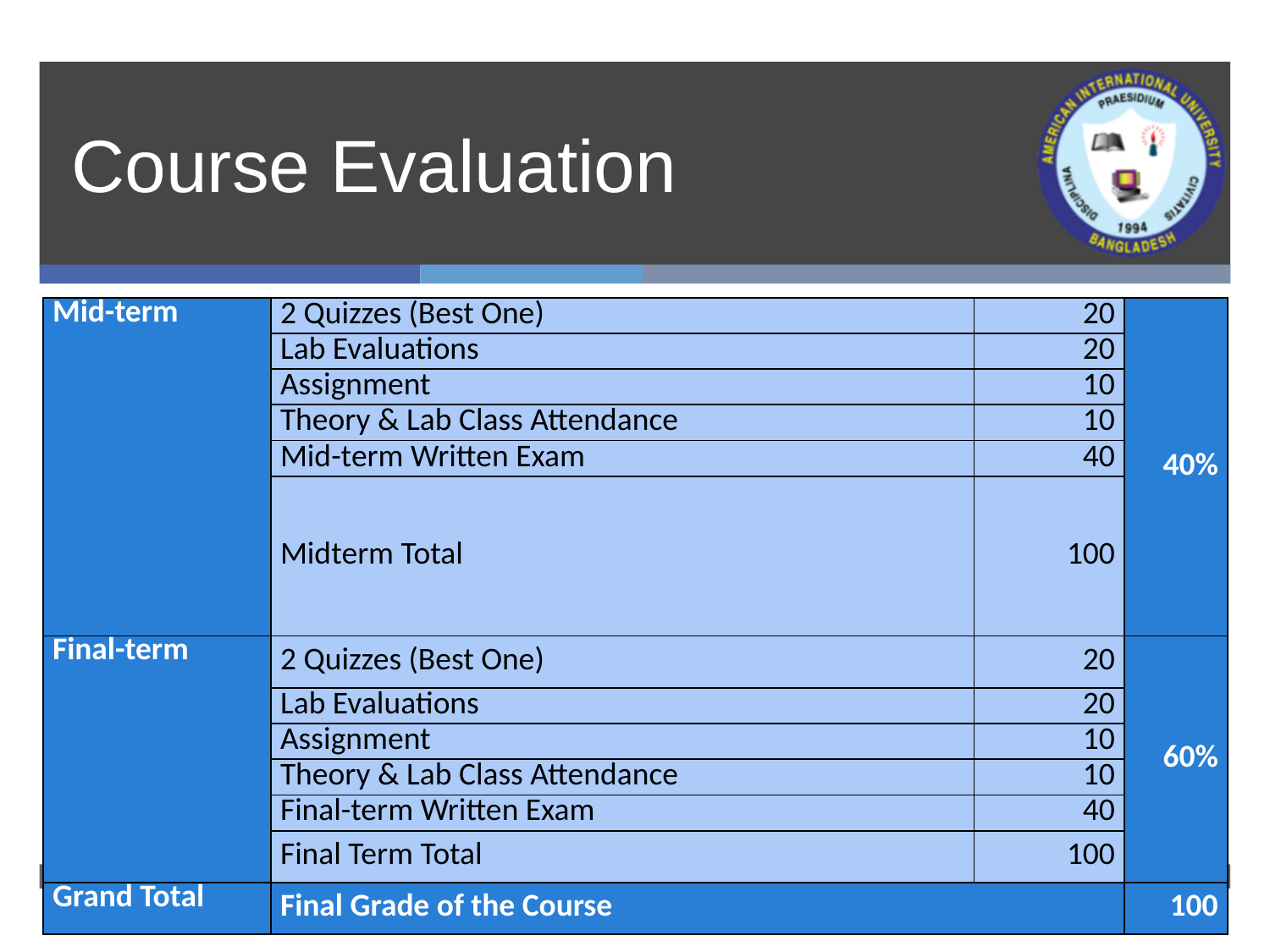

# Course Evaluation
| Mid-term | 2 Quizzes (Best One) | 20 | 40% |
| --- | --- | --- | --- |
|  | Lab Evaluations | 20 |  |
|  | Assignment | 10 |  |
|  | Theory & Lab Class Attendance | 10 |  |
|  | Mid-term Written Exam | 40 |  |
|  | Midterm Total | 100 |  |
| Final-term | 2 Quizzes (Best One) | 20 | 60% |
|  | Lab Evaluations | 20 |  |
|  | Assignment | 10 |  |
|  | Theory & Lab Class Attendance | 10 |  |
|  | Final-term Written Exam | 40 |  |
|  | Final Term Total | 100 |  |
| Grand Total | Final Grade of the Course |  | 100 |